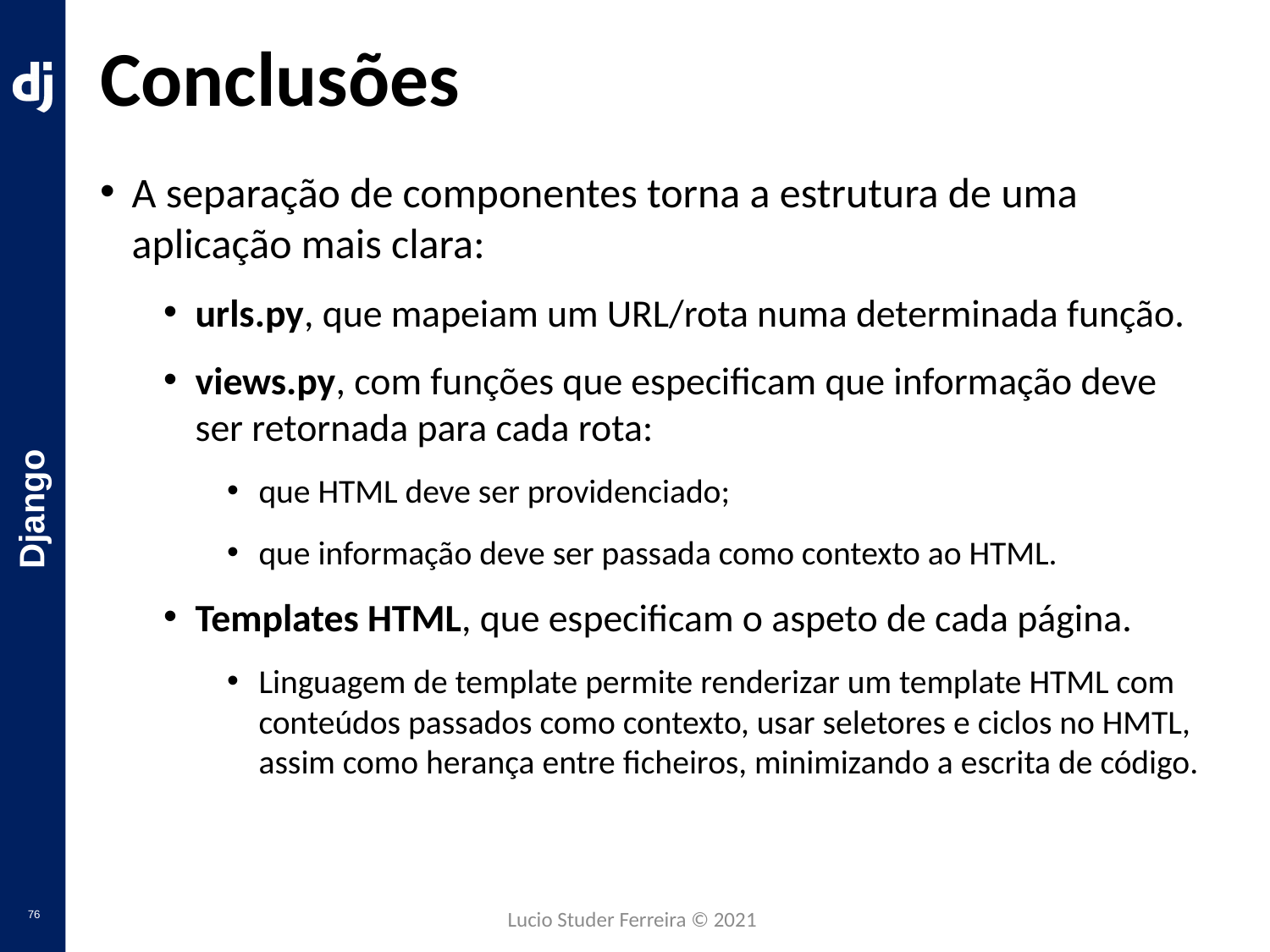

# Conclusões
A separação de componentes torna a estrutura de uma aplicação mais clara:
urls.py, que mapeiam um URL/rota numa determinada função.
views.py, com funções que especificam que informação deve ser retornada para cada rota:
que HTML deve ser providenciado;
que informação deve ser passada como contexto ao HTML.
Templates HTML, que especificam o aspeto de cada página.
Linguagem de template permite renderizar um template HTML com conteúdos passados como contexto, usar seletores e ciclos no HMTL, assim como herança entre ficheiros, minimizando a escrita de código.